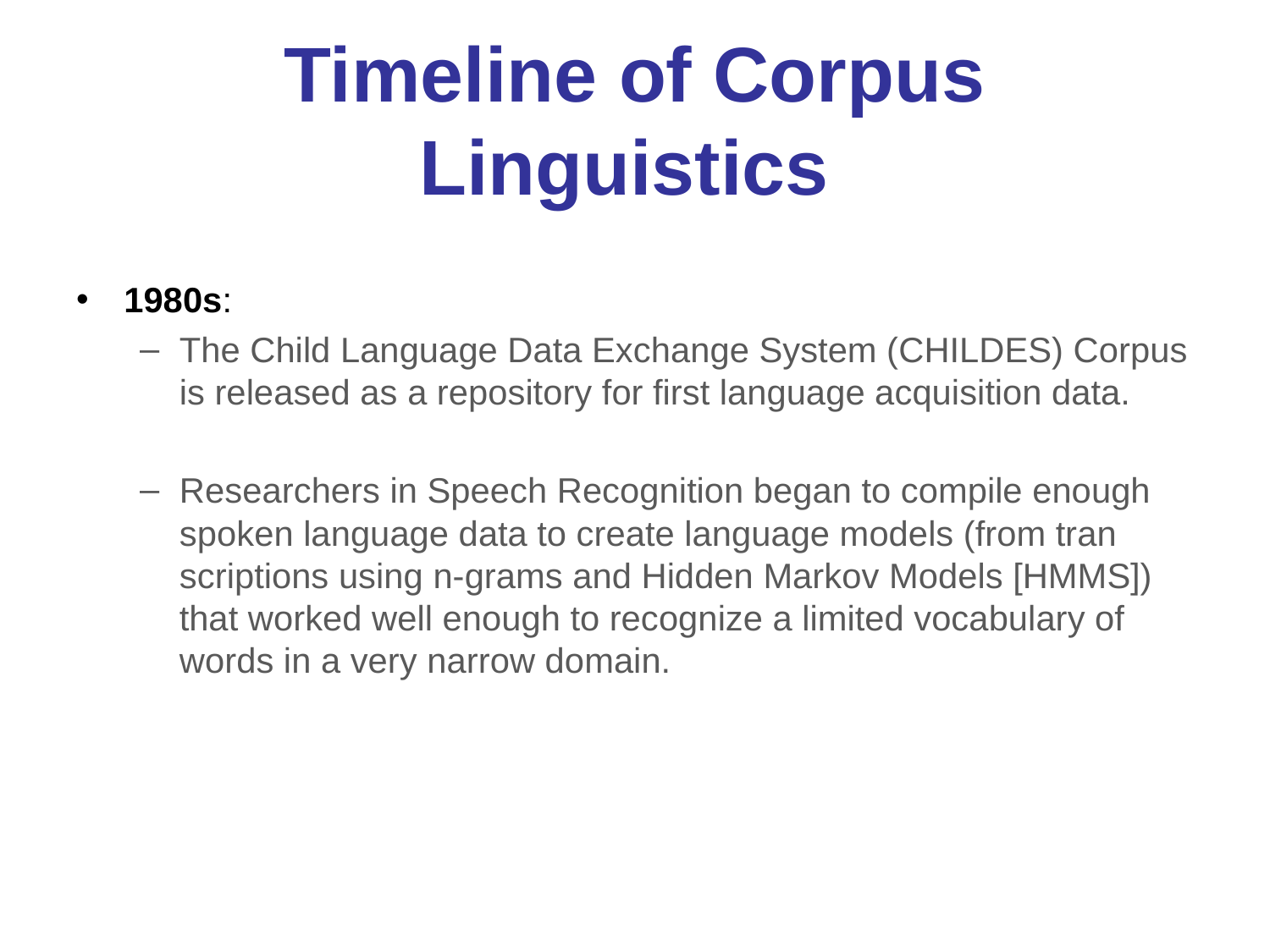

# Timeline of Corpus Linguistics

1980s:
The Child Language Data Exchange System (CHILDES) Corpus is released as a repository for first language acquisition data.

Researchers in Speech Recognition began to compile enough spoken language data to create language models (from tran­scriptions using n-grams and Hidden Markov Models [HMMS]) that worked well enough to recognize a limited vocabulary of words in a very narrow domain.